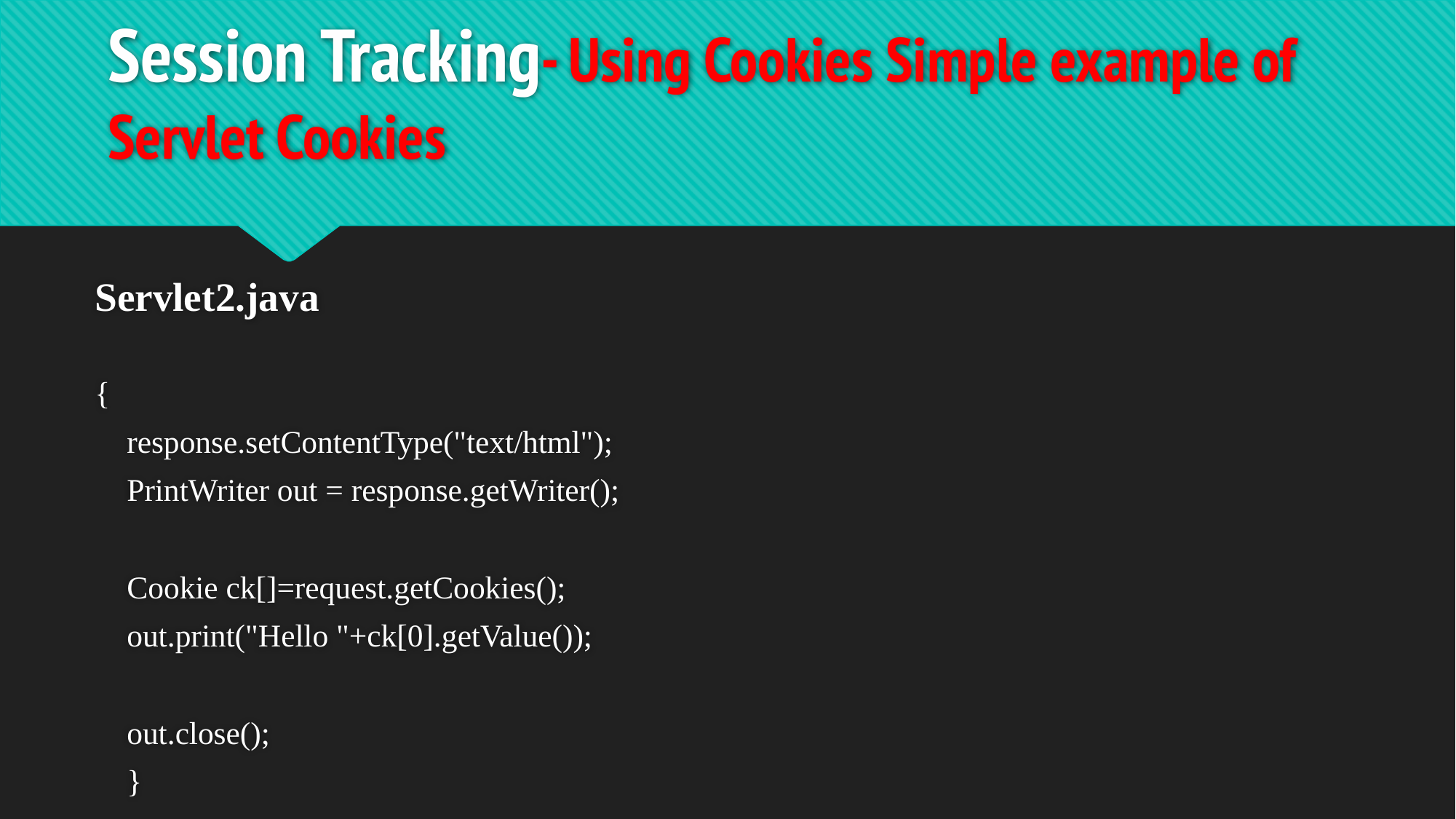

# Session Tracking- Using Cookies Simple example of Servlet Cookies
Servlet2.java

{
    response.setContentType("text/html");
    PrintWriter out = response.getWriter();

    Cookie ck[]=request.getCookies();
    out.print("Hello "+ck[0].getValue());

    out.close();
    }